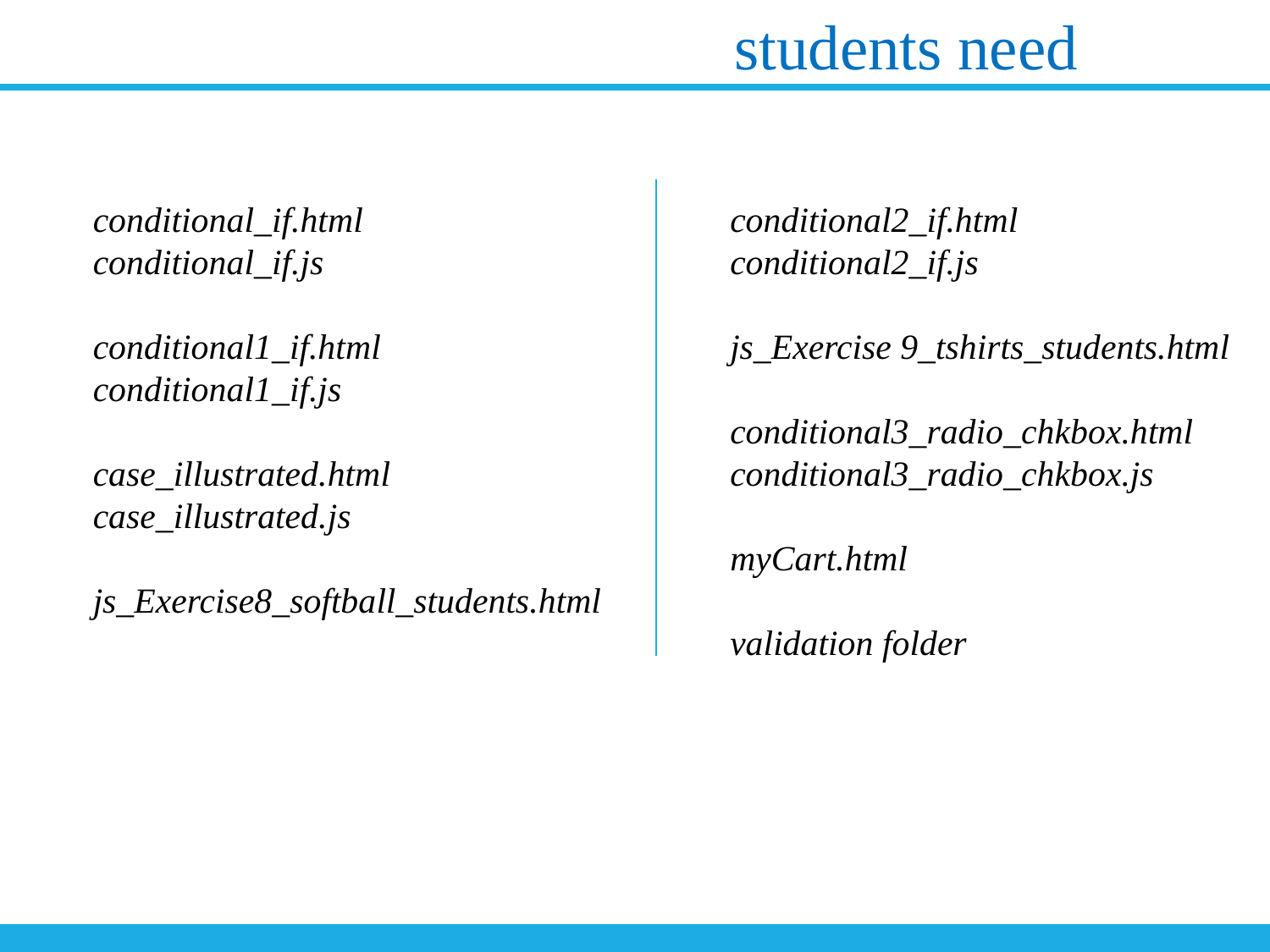

students need

conditional2_if.html
conditional2_if.js

js_Exercise 9_tshirts_students.html

conditional3_radio_chkbox.html
conditional3_radio_chkbox.js

myCart.html

validation folder

conditional_if.html
conditional_if.js

conditional1_if.html
conditional1_if.js

case_illustrated.html
case_illustrated.js

js_Exercise8_softball_students.html